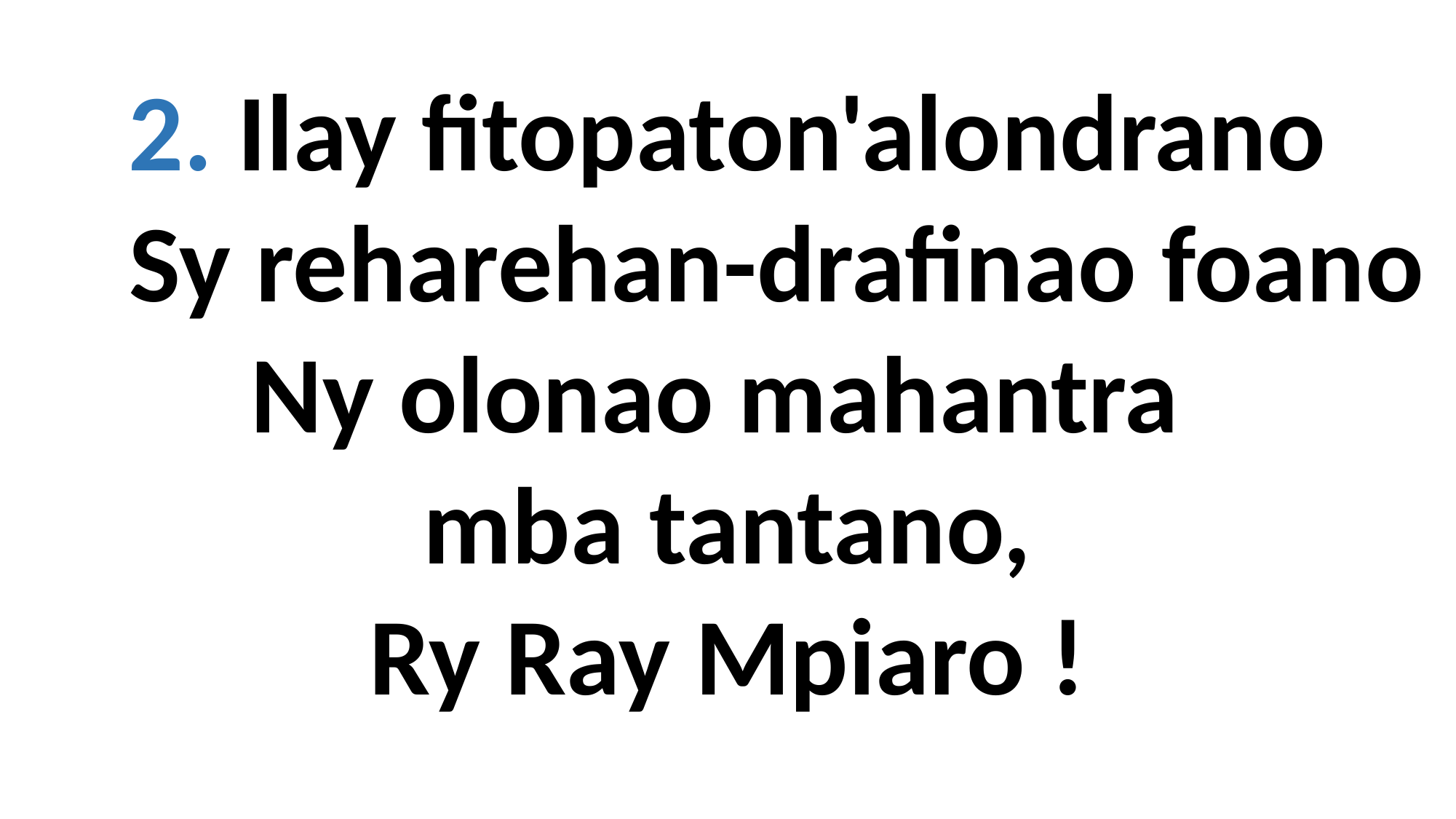

2. Ilay fitopaton'alondrano
    Sy reharehan-drafinao foano Ny olonao mahantra
mba tantano,
Ry Ray Mpiaro !